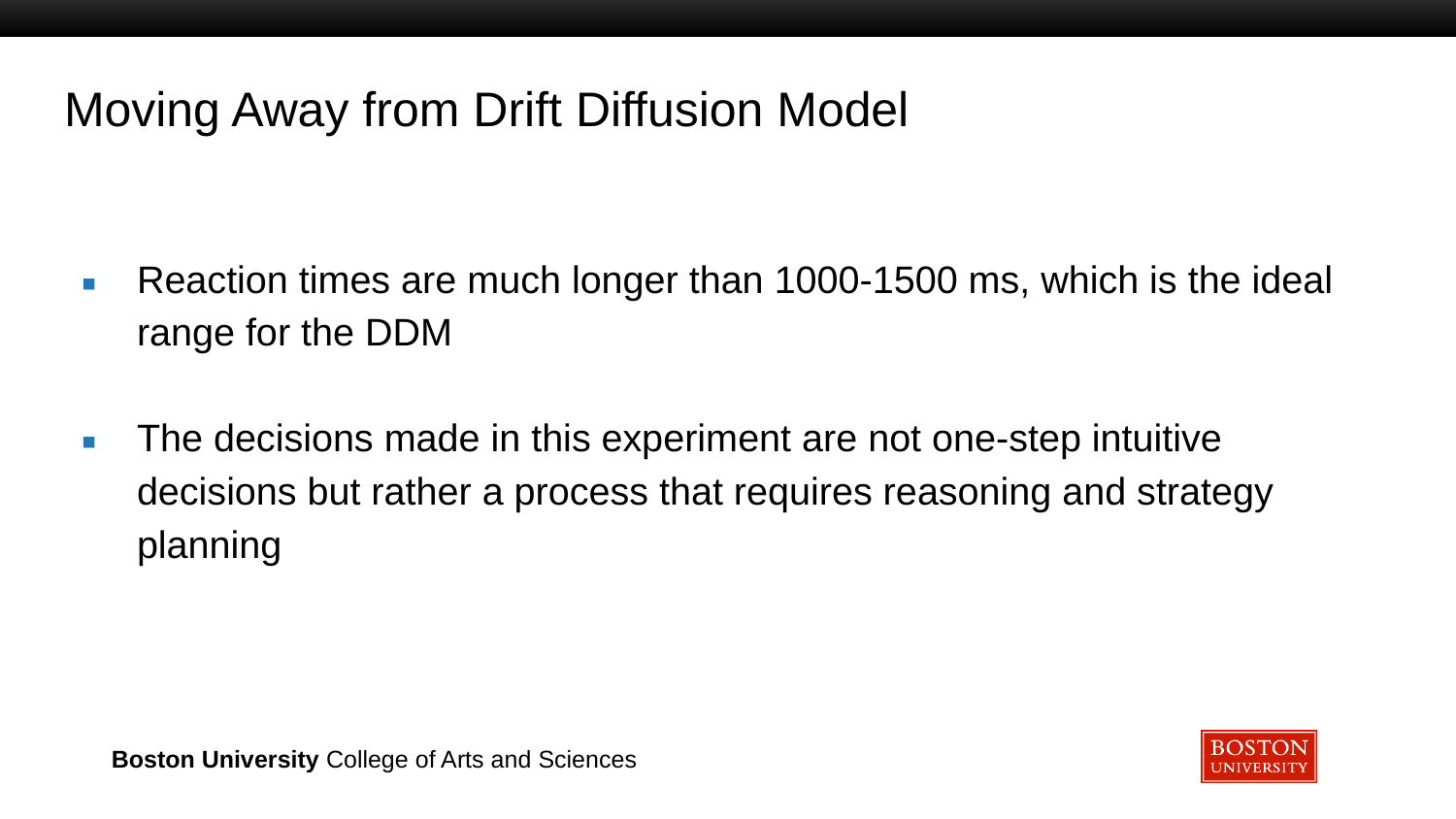

# Moving Away from Drift Diffusion Model

Reaction times are much longer than 1000-1500 ms, which is the ideal range for the DDM

The decisions made in this experiment are not one-step intuitive decisions but rather a process that requires reasoning and strategy planning